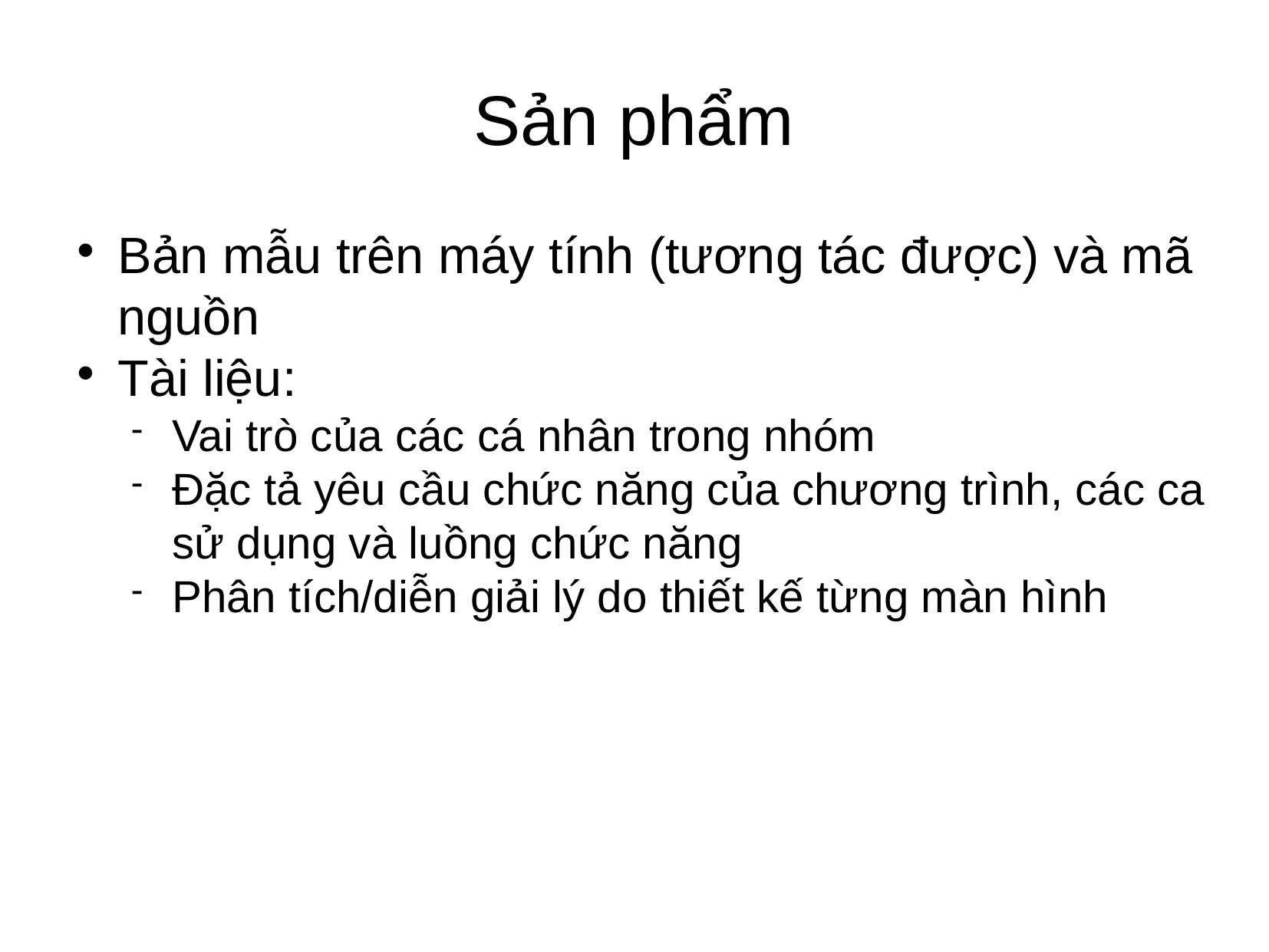

Sản phẩm
Bản mẫu trên máy tính (tương tác được) và mã nguồn
Tài liệu:
Vai trò của các cá nhân trong nhóm
Đặc tả yêu cầu chức năng của chương trình, các ca sử dụng và luồng chức năng
Phân tích/diễn giải lý do thiết kế từng màn hình